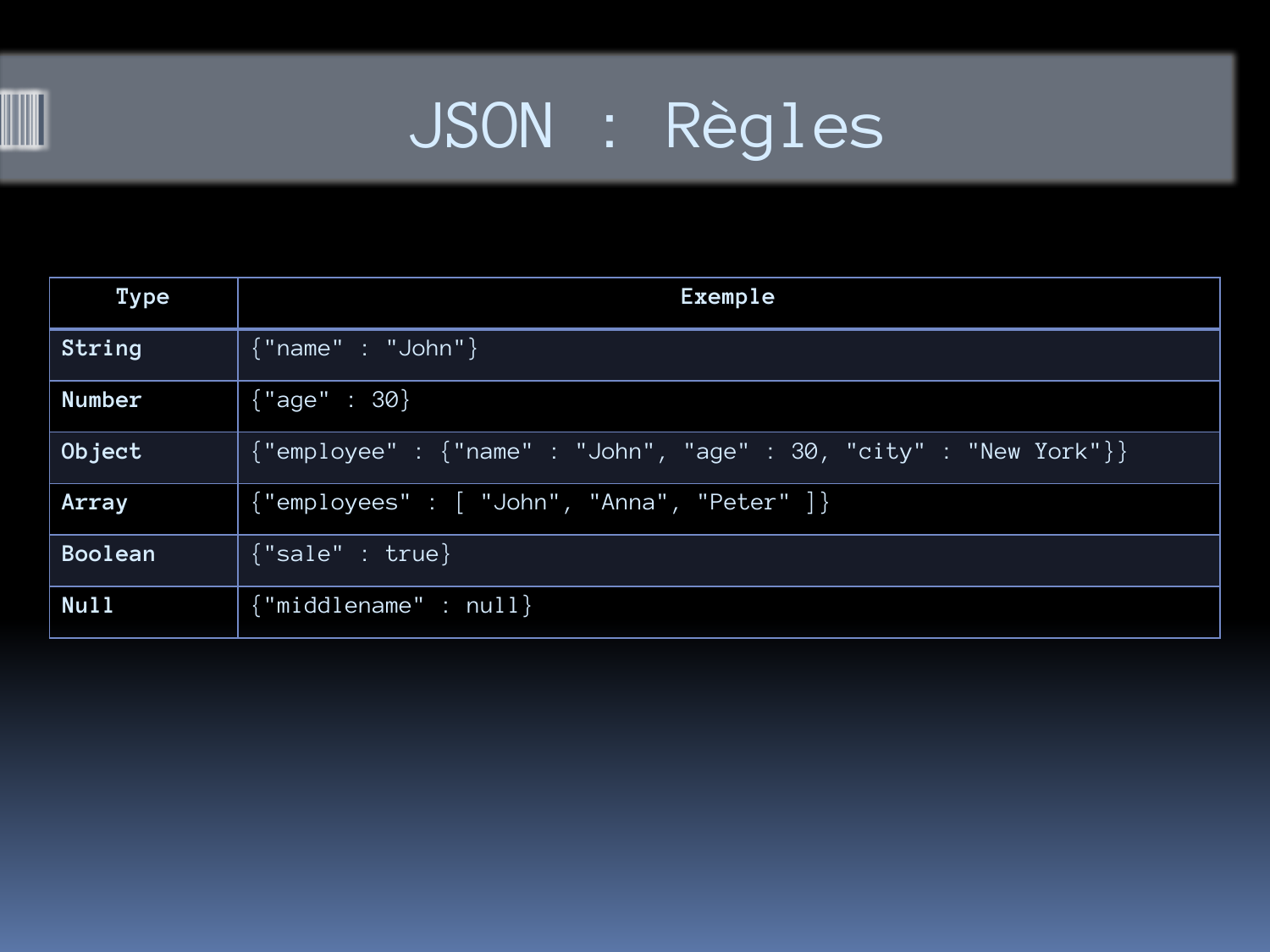

# JSON : Règles
| Type | Exemple |
| --- | --- |
| String | {"name" : "John"} |
| Number | {"age" : 30} |
| Object | {"employee" : {"name" : "John", "age" : 30, "city" : "New York"}} |
| Array | {"employees" : [ "John", "Anna", "Peter" ]} |
| Boolean | {"sale" : true} |
| Null | {"middlename" : null} |